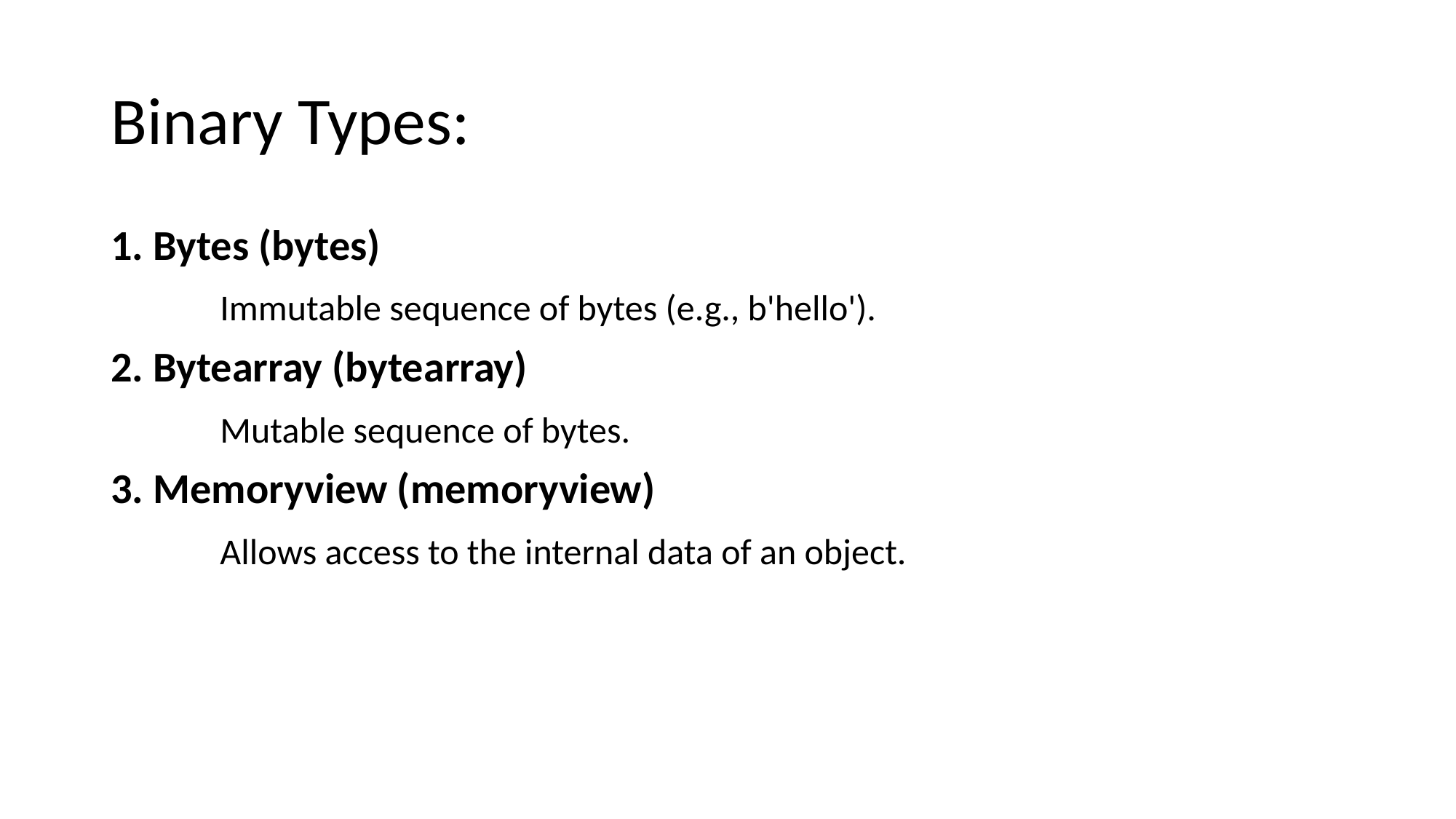

# Binary Types:
1. Bytes (bytes)
	Immutable sequence of bytes (e.g., b'hello').
2. Bytearray (bytearray)
	Mutable sequence of bytes.
3. Memoryview (memoryview)
	Allows access to the internal data of an object.